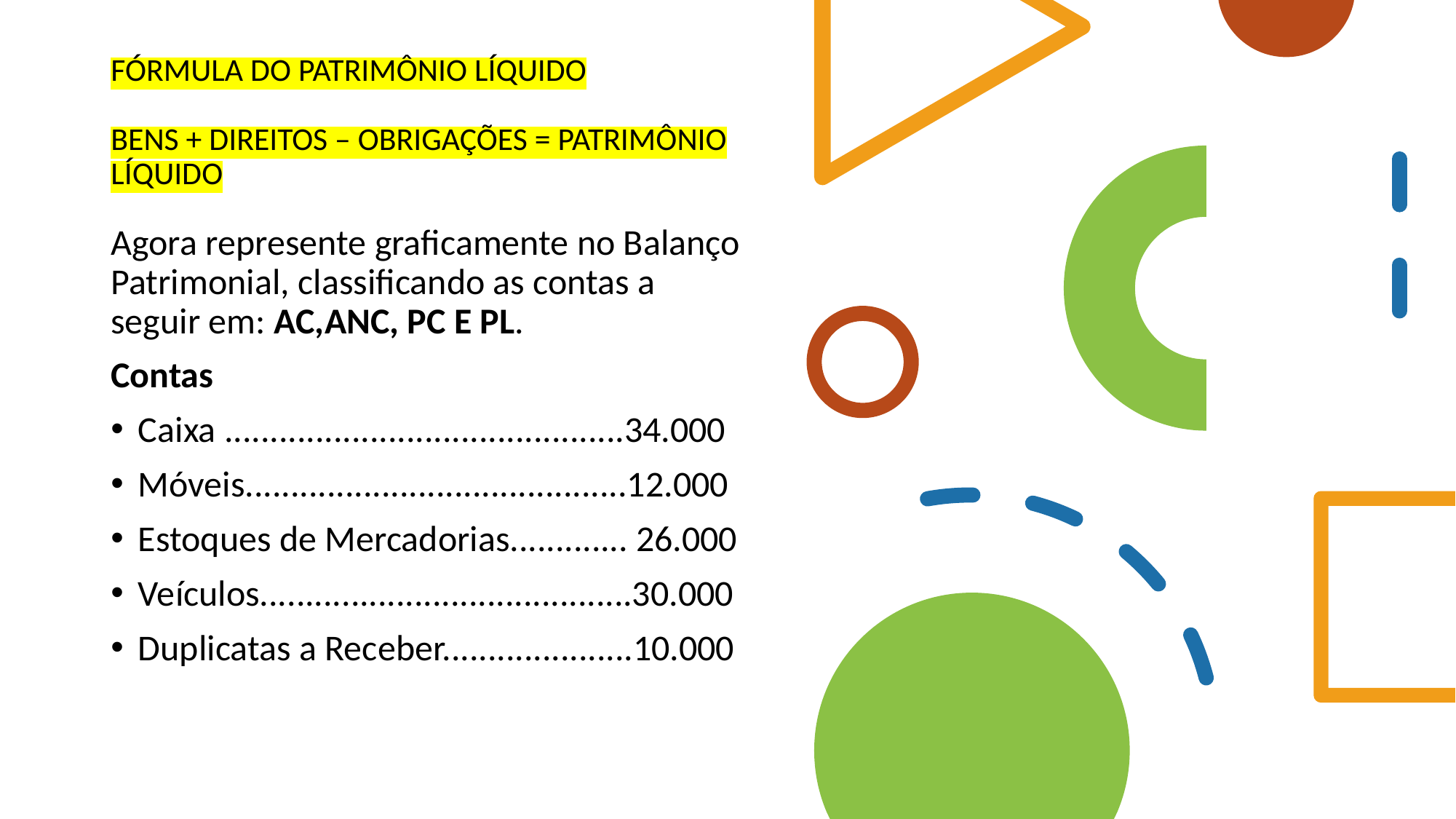

# FÓRMULA DO PATRIMÔNIO LÍQUIDO BENS + DIREITOS – OBRIGAÇÕES = PATRIMÔNIO LÍQUIDO

Agora represente graficamente no Balanço Patrimonial, classificando as contas a seguir em: AC,ANC, PC E PL.
Contas
Caixa ............................................34.000
Móveis..........................................12.000
Estoques de Mercadorias............. 26.000
Veículos.........................................30.000
Duplicatas a Receber.....................10.000